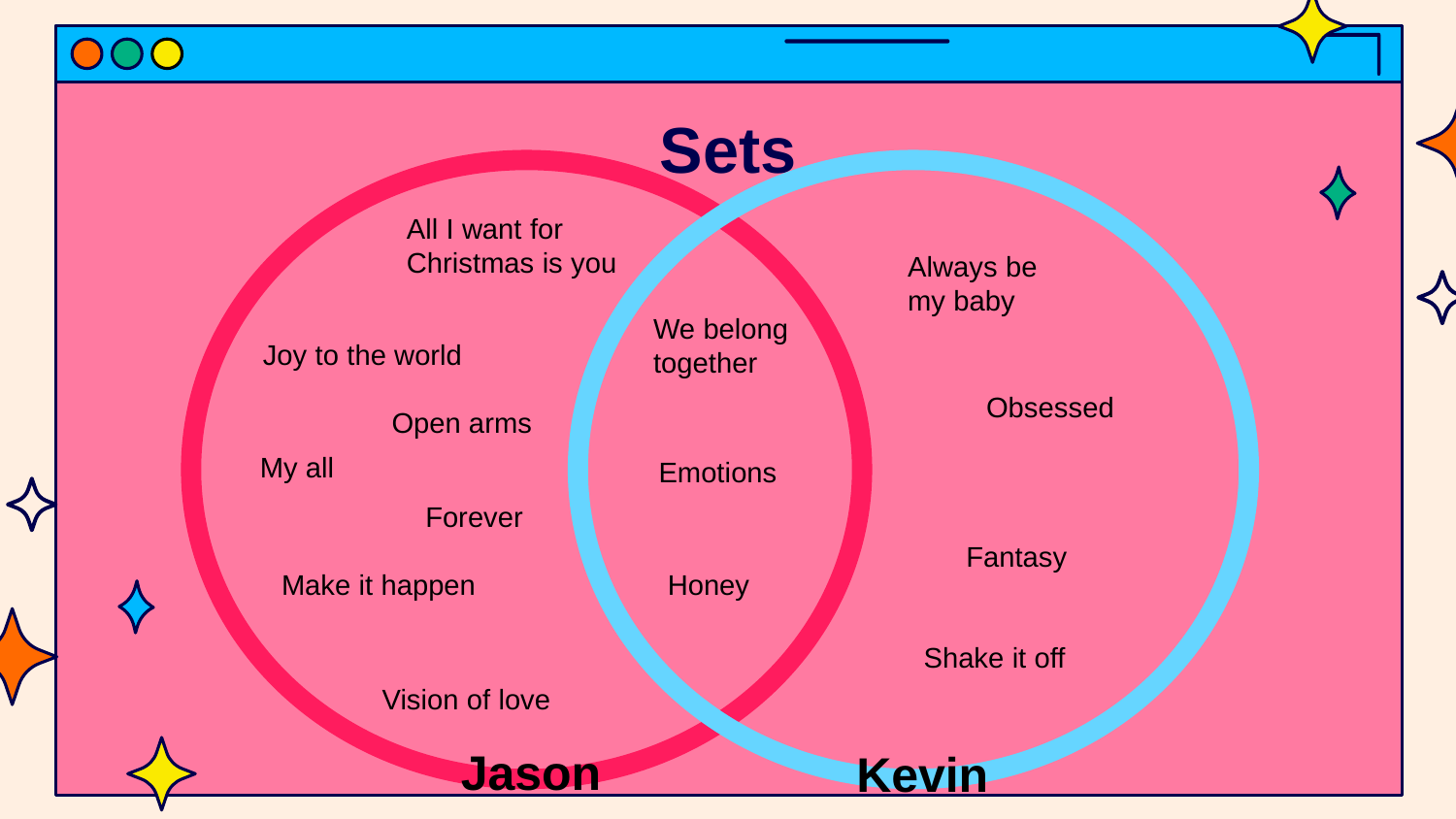

# Sets

All I want for Christmas is you
Always be my baby

We belong together
Joy to the world
Obsessed
Open arms
My all
Emotions

Forever
Fantasy
Make it happen
Honey

Shake it off
Vision of love
Jason
Kevin